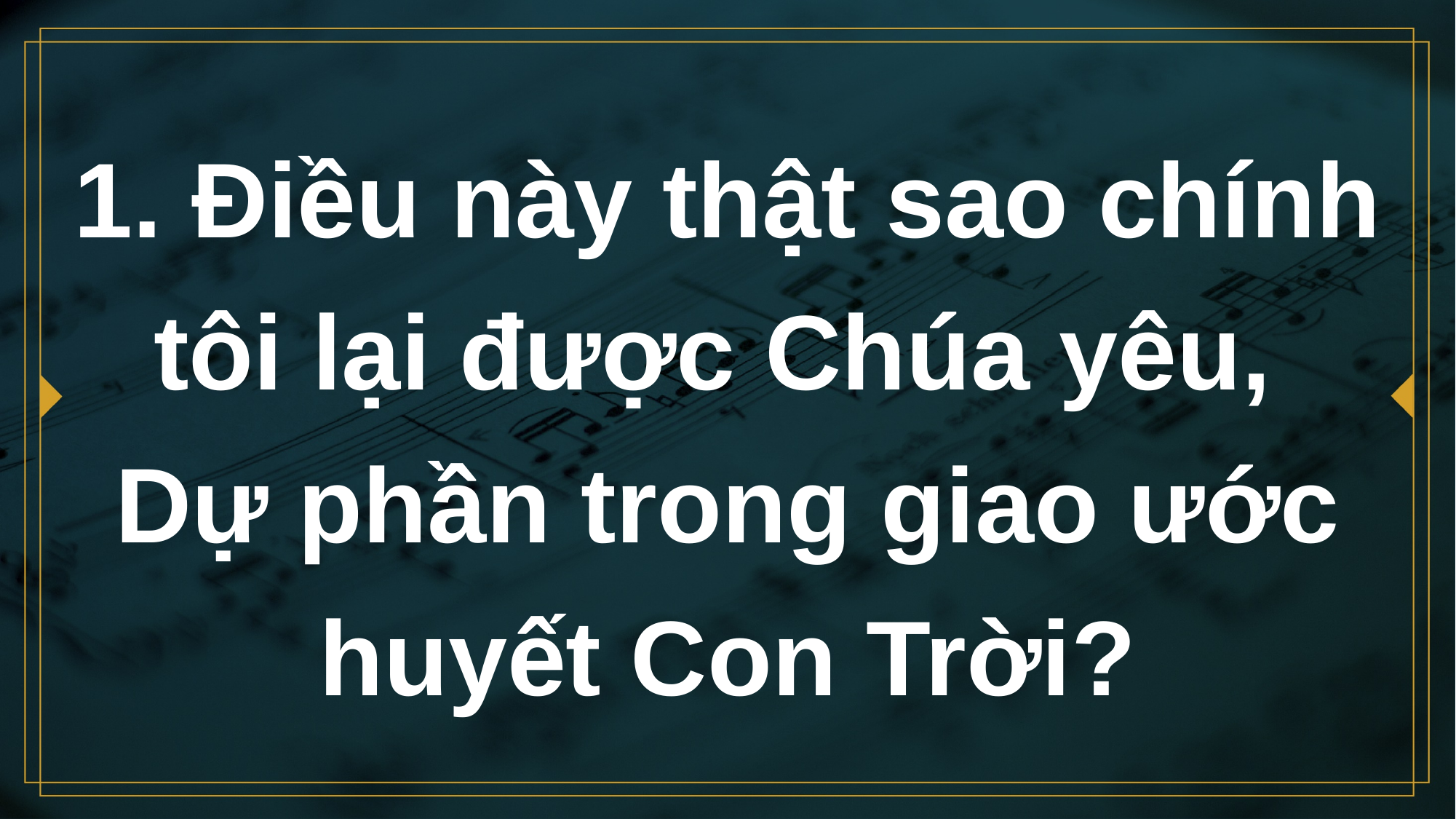

# 1. Ðiều này thật sao chính tôi lại được Chúa yêu, Dự phần trong giao ước huyết Con Trời?